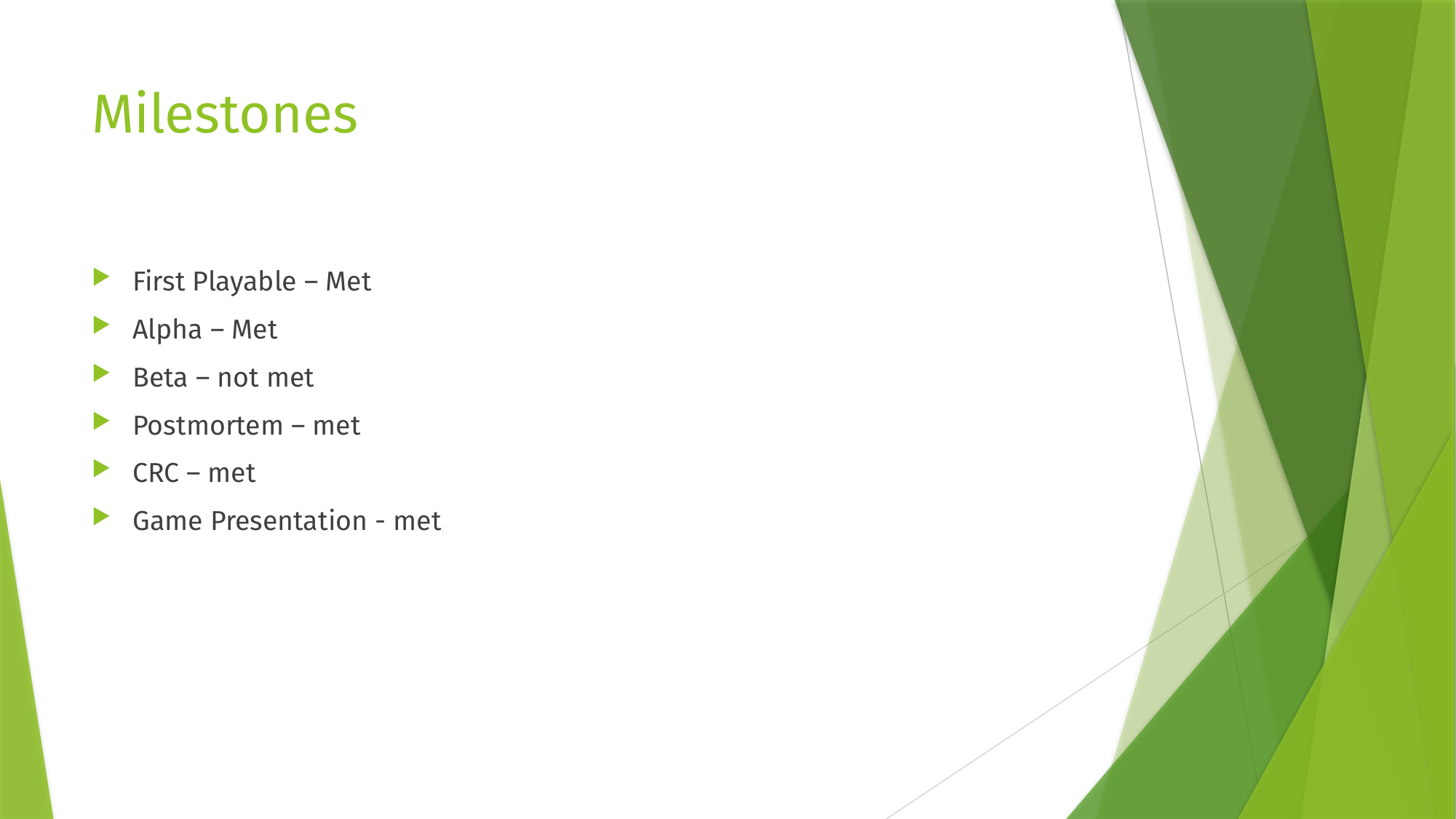

# Milestones
First Playable – Met
Alpha – Met
Beta – not met
Postmortem – met
CRC – met
Game Presentation - met